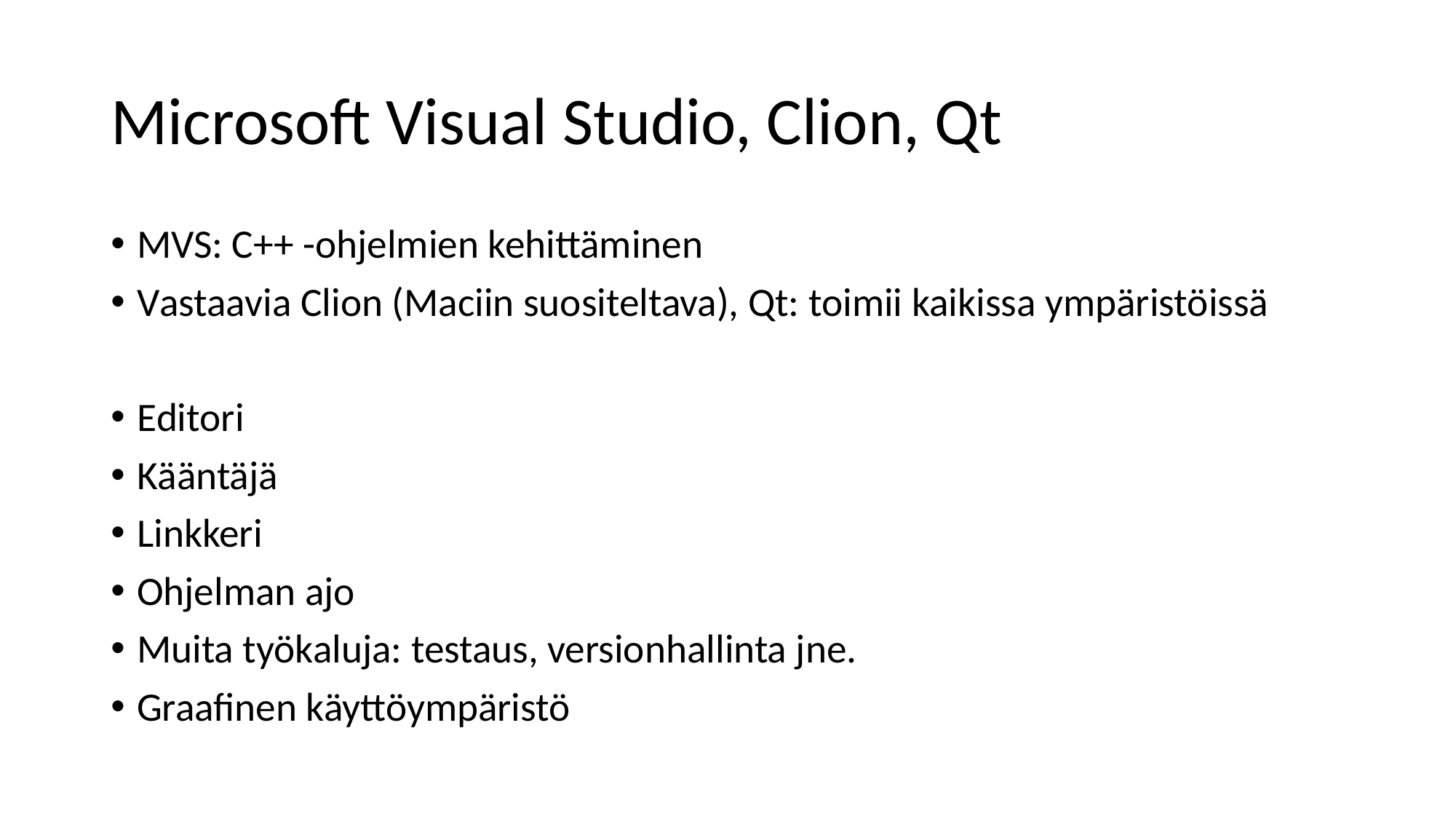

# Microsoft Visual Studio, Clion, Qt
MVS: C++ -ohjelmien kehittäminen
Vastaavia Clion (Maciin suositeltava), Qt: toimii kaikissa ympäristöissä

Editori
Kääntäjä
Linkkeri
Ohjelman ajo
Muita työkaluja: testaus, versionhallinta jne.
Graafinen käyttöympäristö